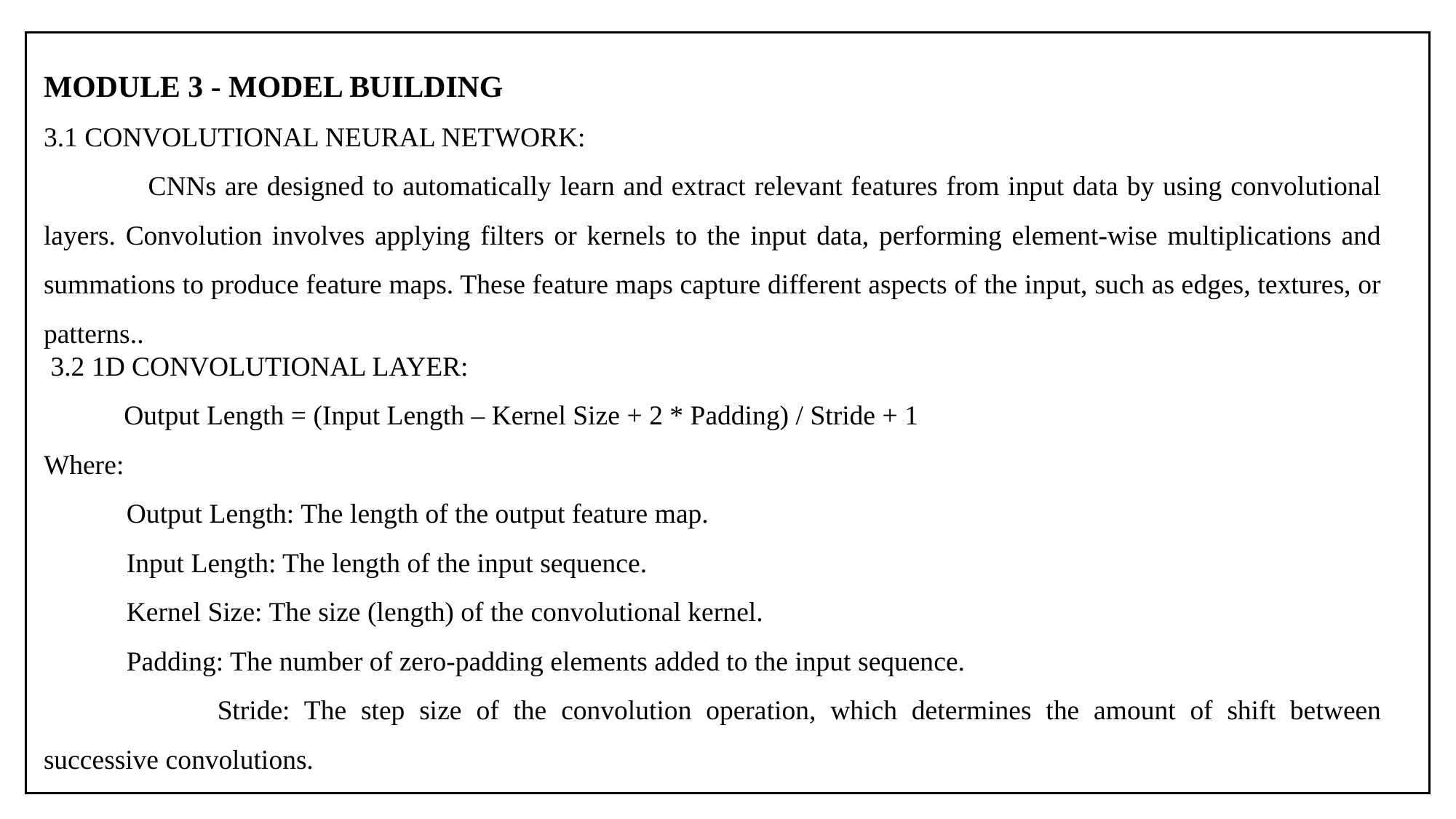

MODULE 3 - MODEL BUILDING
3.1 CONVOLUTIONAL NEURAL NETWORK:
            CNNs are designed to automatically learn and extract relevant features from input data by using convolutional layers. Convolution involves applying filters or kernels to the input data, performing element-wise multiplications and summations to produce feature maps. These feature maps capture different aspects of the input, such as edges, textures, or patterns..
 3.2 1D CONVOLUTIONAL LAYER:
             Output Length = (Input Length – Kernel Size + 2 * Padding) / Stride + 1
Where:
            Output Length: The length of the output feature map.
            Input Length: The length of the input sequence.
            Kernel Size: The size (length) of the convolutional kernel.
            Padding: The number of zero-padding elements added to the input sequence.
            Stride: The step size of the convolution operation, which determines the amount of shift between successive convolutions.